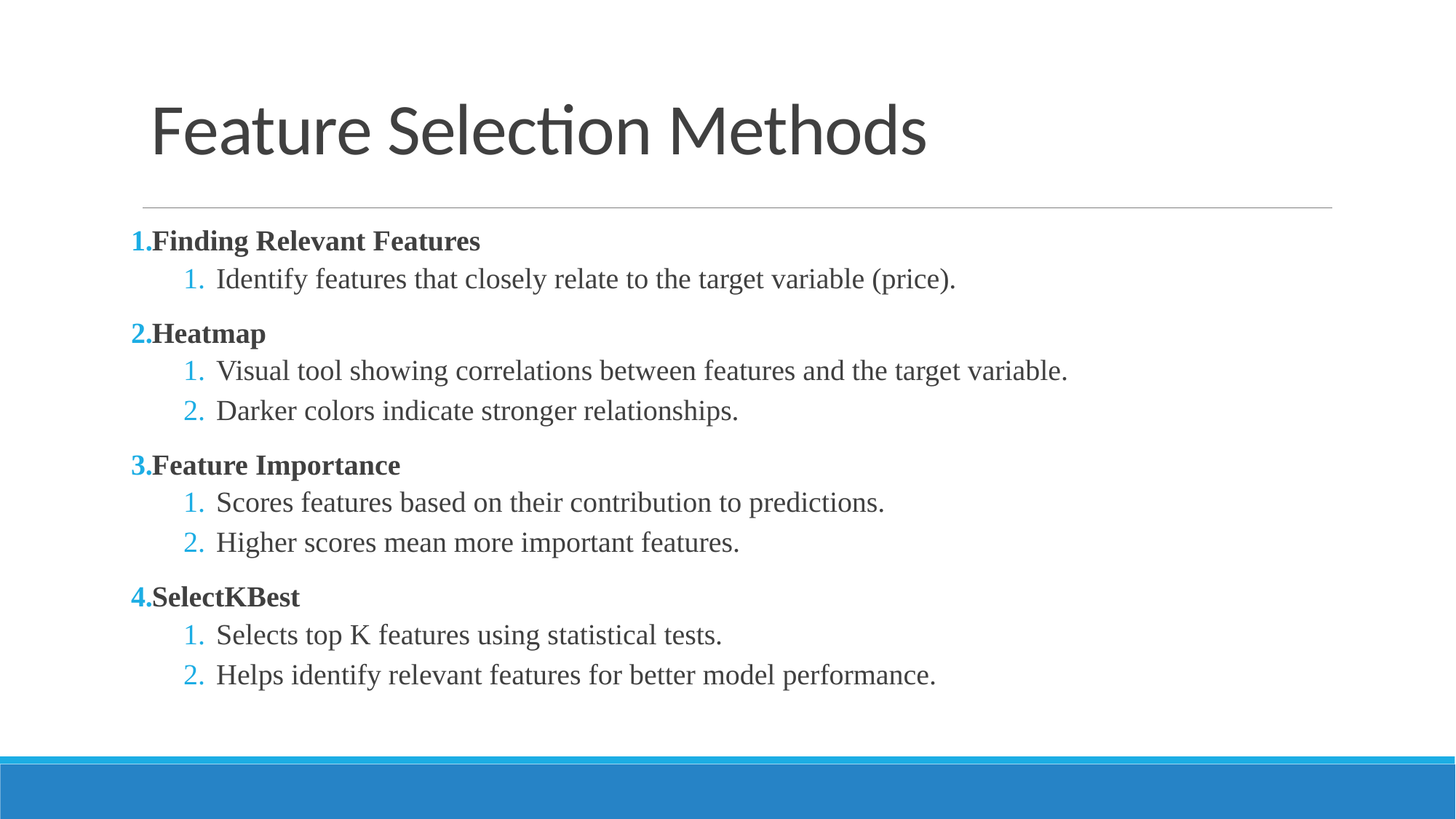

# Feature Selection Methods
Finding Relevant Features
Identify features that closely relate to the target variable (price).
Heatmap
Visual tool showing correlations between features and the target variable.
Darker colors indicate stronger relationships.
Feature Importance
Scores features based on their contribution to predictions.
Higher scores mean more important features.
SelectKBest
Selects top K features using statistical tests.
Helps identify relevant features for better model performance.